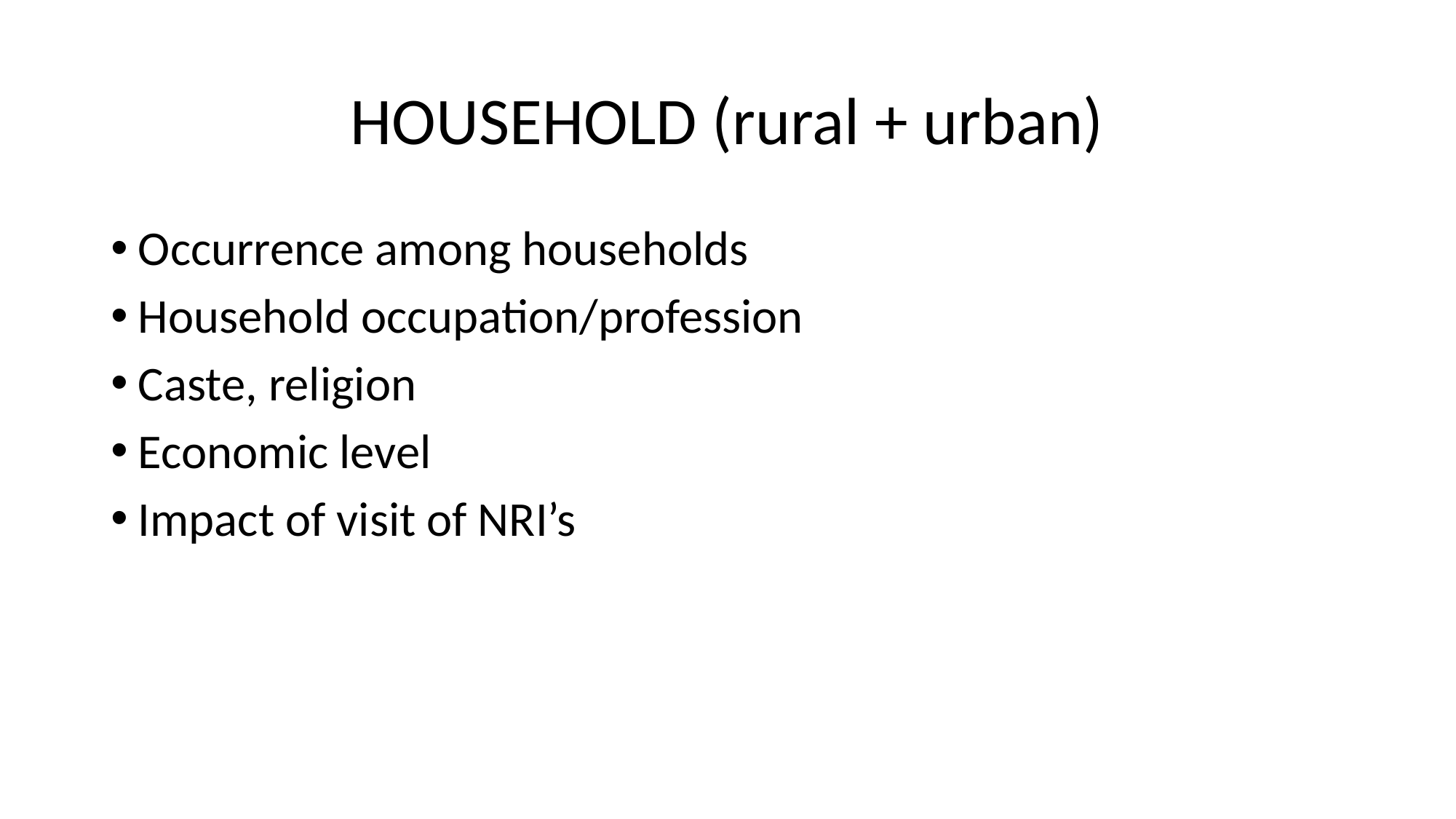

# HOUSEHOLD (rural + urban)
Occurrence among households
Household occupation/profession
Caste, religion
Economic level
Impact of visit of NRI’s